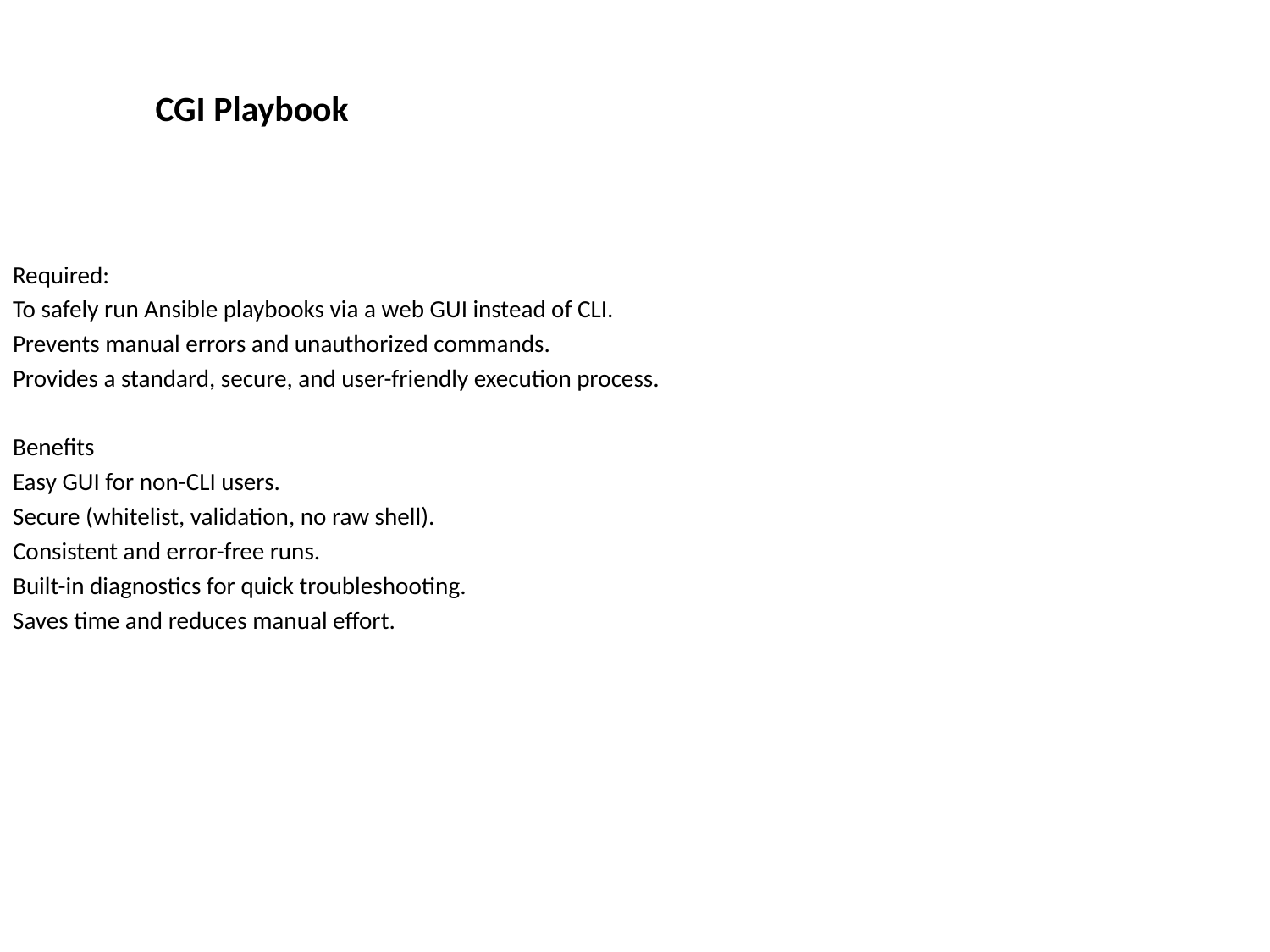

# CGI Playbook
Required:
To safely run Ansible playbooks via a web GUI instead of CLI.
Prevents manual errors and unauthorized commands.
Provides a standard, secure, and user-friendly execution process.

Benefits
Easy GUI for non-CLI users.
Secure (whitelist, validation, no raw shell).
Consistent and error-free runs.
Built-in diagnostics for quick troubleshooting.
Saves time and reduces manual effort.